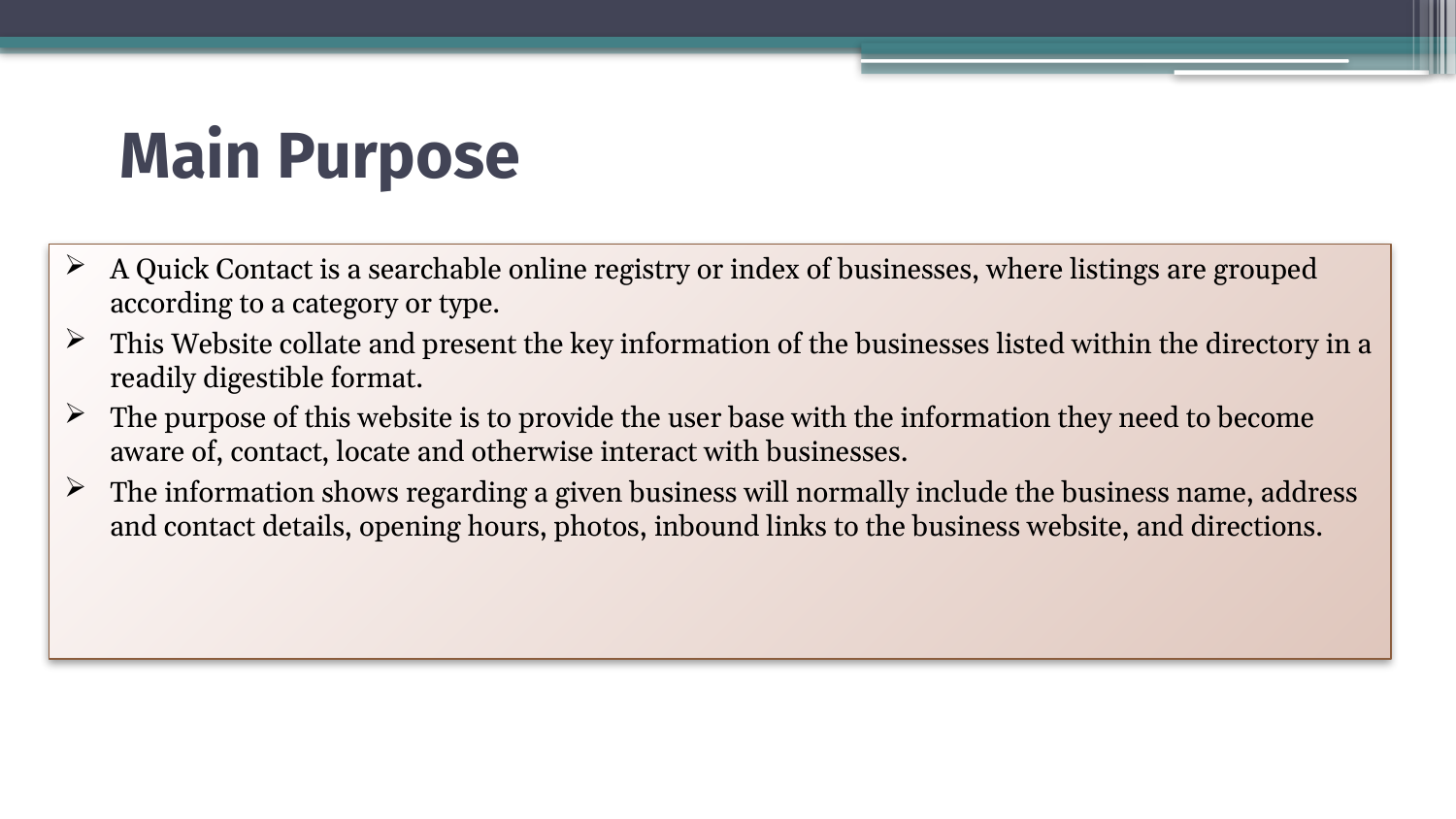

# Main Purpose
A Quick Contact is a searchable online registry or index of businesses, where listings are grouped according to a category or type.
This Website collate and present the key information of the businesses listed within the directory in a readily digestible format.
The purpose of this website is to provide the user base with the information they need to become aware of, contact, locate and otherwise interact with businesses.
The information shows regarding a given business will normally include the business name, address and contact details, opening hours, photos, inbound links to the business website, and directions.